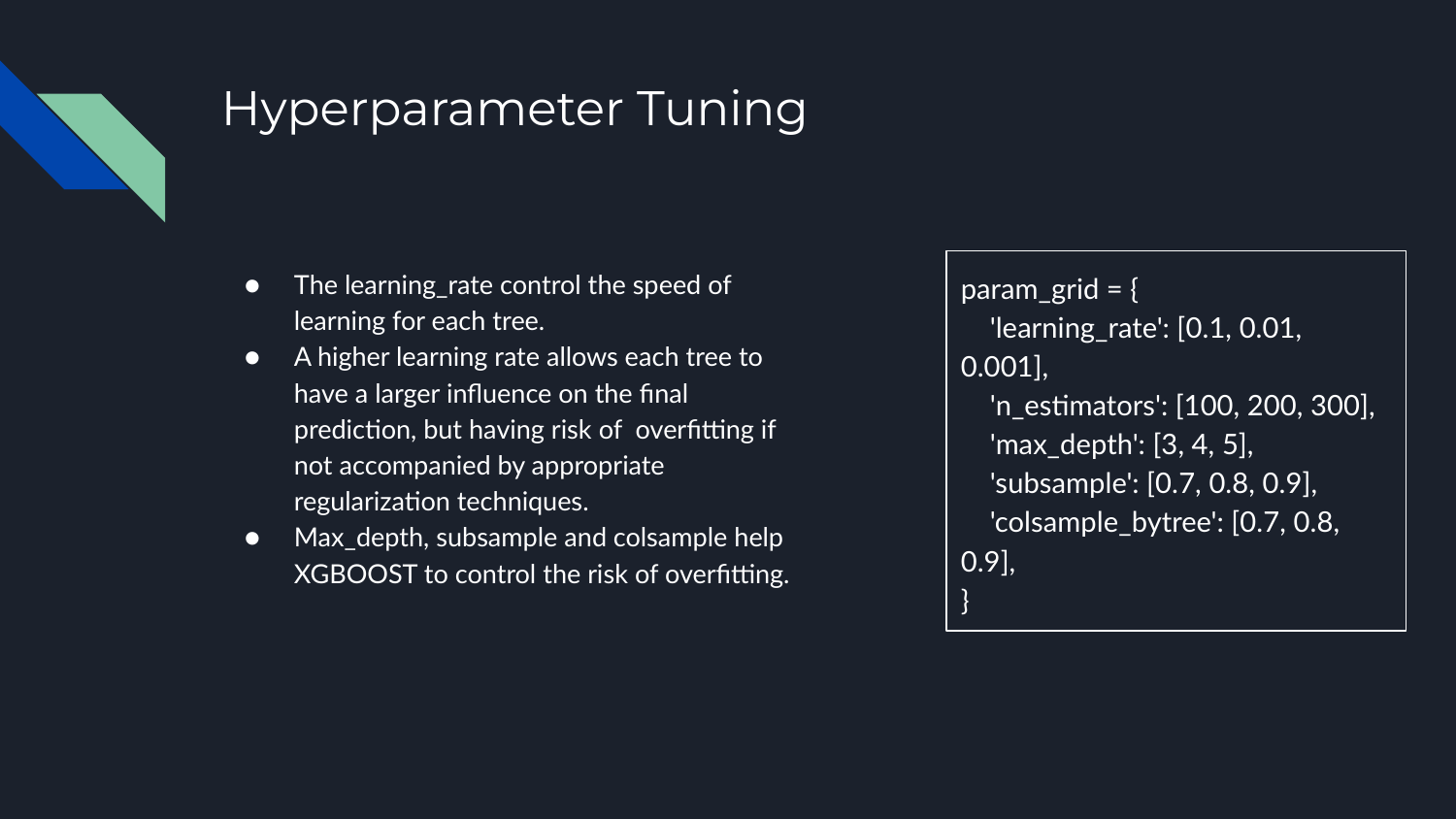

# Hyperparameter Tuning

The learning_rate control the speed of learning for each tree.
A higher learning rate allows each tree to have a larger influence on the final prediction, but having risk of  overfitting if not accompanied by appropriate regularization techniques.
Max_depth, subsample and colsample help XGBOOST to control the risk of overfitting.
param_grid = {
    'learning_rate': [0.1, 0.01, 0.001],
    'n_estimators': [100, 200, 300],
    'max_depth': [3, 4, 5],
    'subsample': [0.7, 0.8, 0.9],
    'colsample_bytree': [0.7, 0.8, 0.9],
}